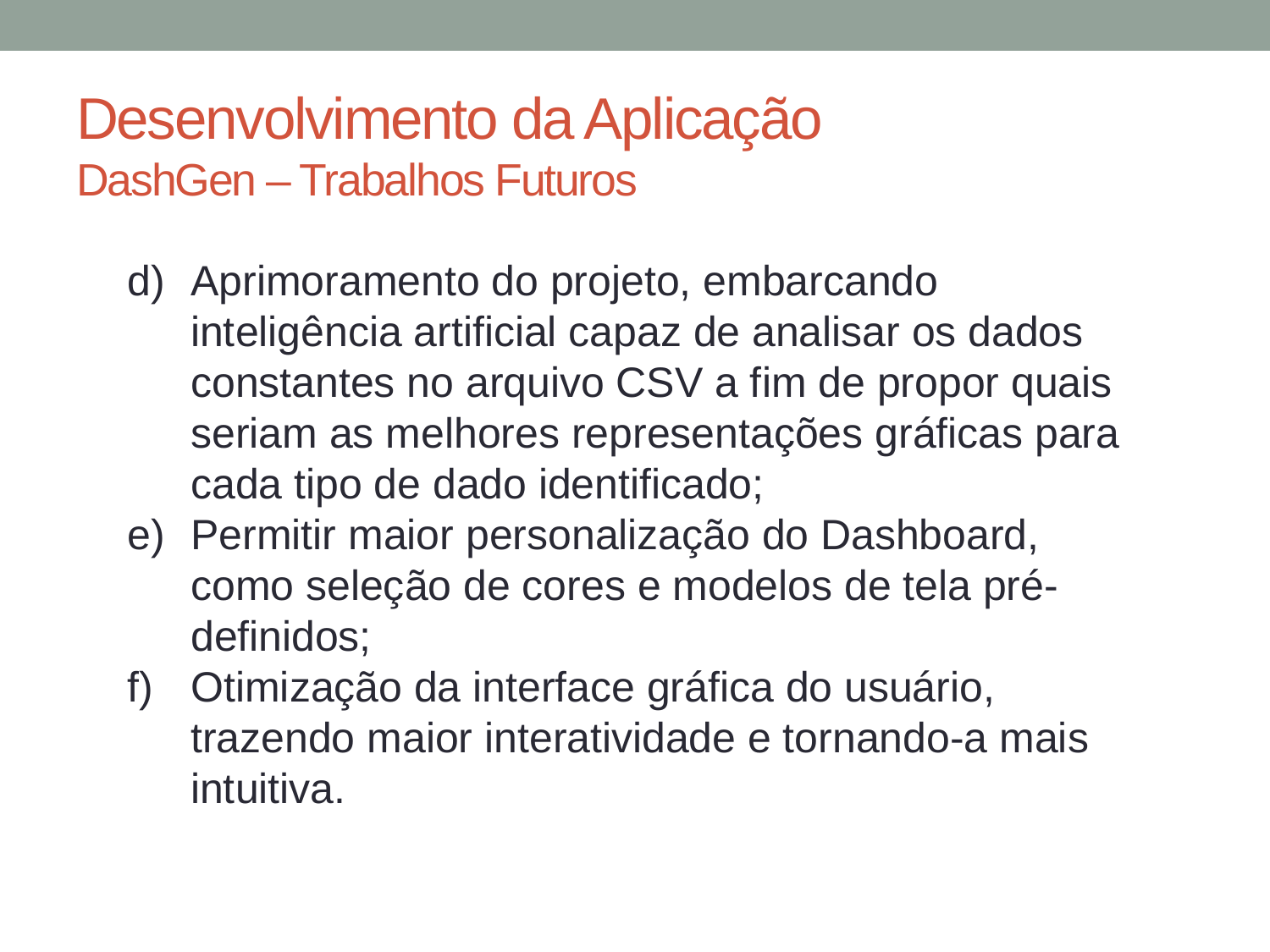

# Desenvolvimento da Aplicação DashGen – Trabalhos Futuros
Aprimoramento do projeto, embarcando inteligência artificial capaz de analisar os dados constantes no arquivo CSV a fim de propor quais seriam as melhores representações gráficas para cada tipo de dado identificado;
Permitir maior personalização do Dashboard, como seleção de cores e modelos de tela pré-definidos;
Otimização da interface gráfica do usuário, trazendo maior interatividade e tornando-a mais intuitiva.